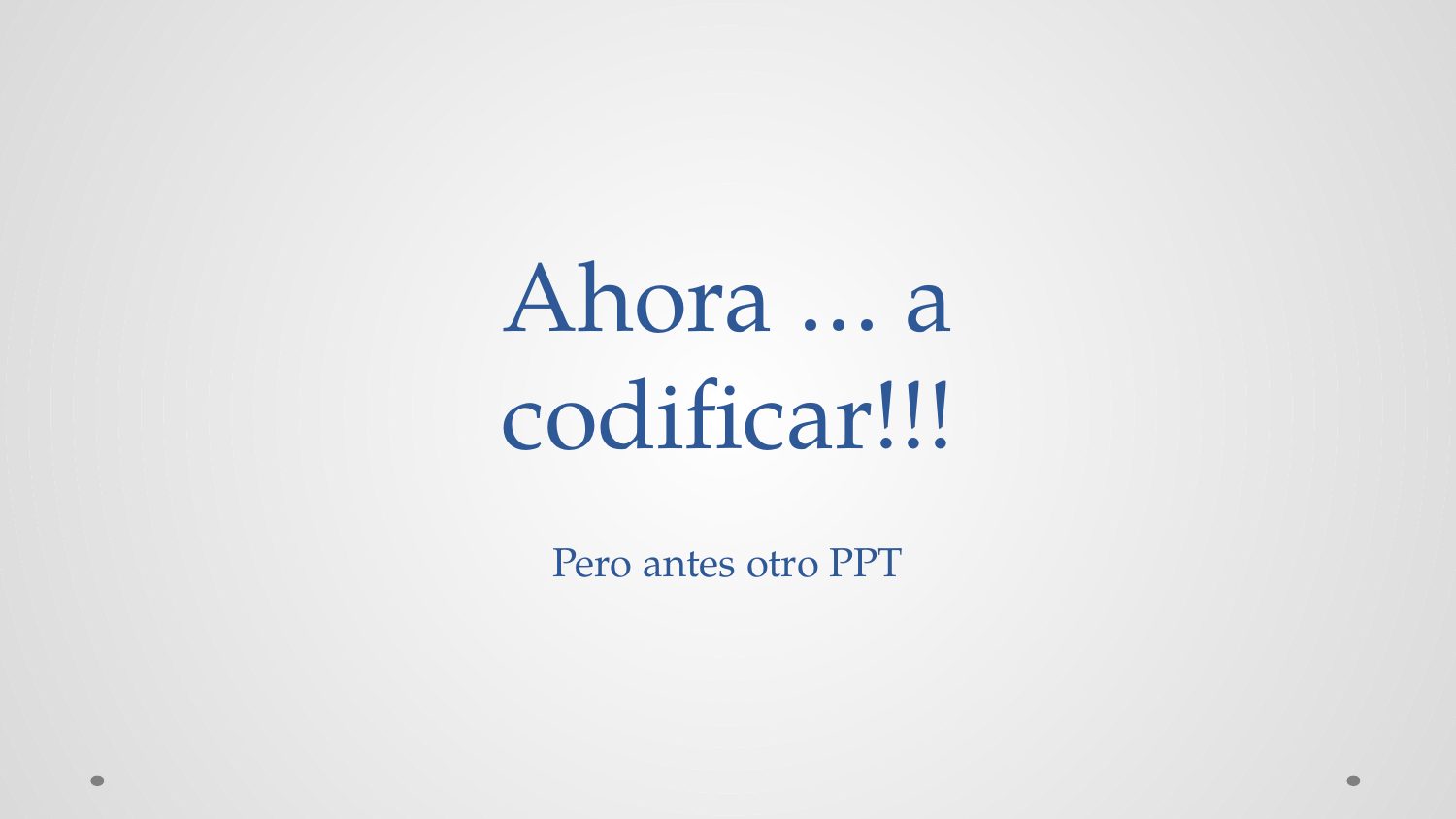

# Ahora … a codificar!!! Pero antes otro PPT